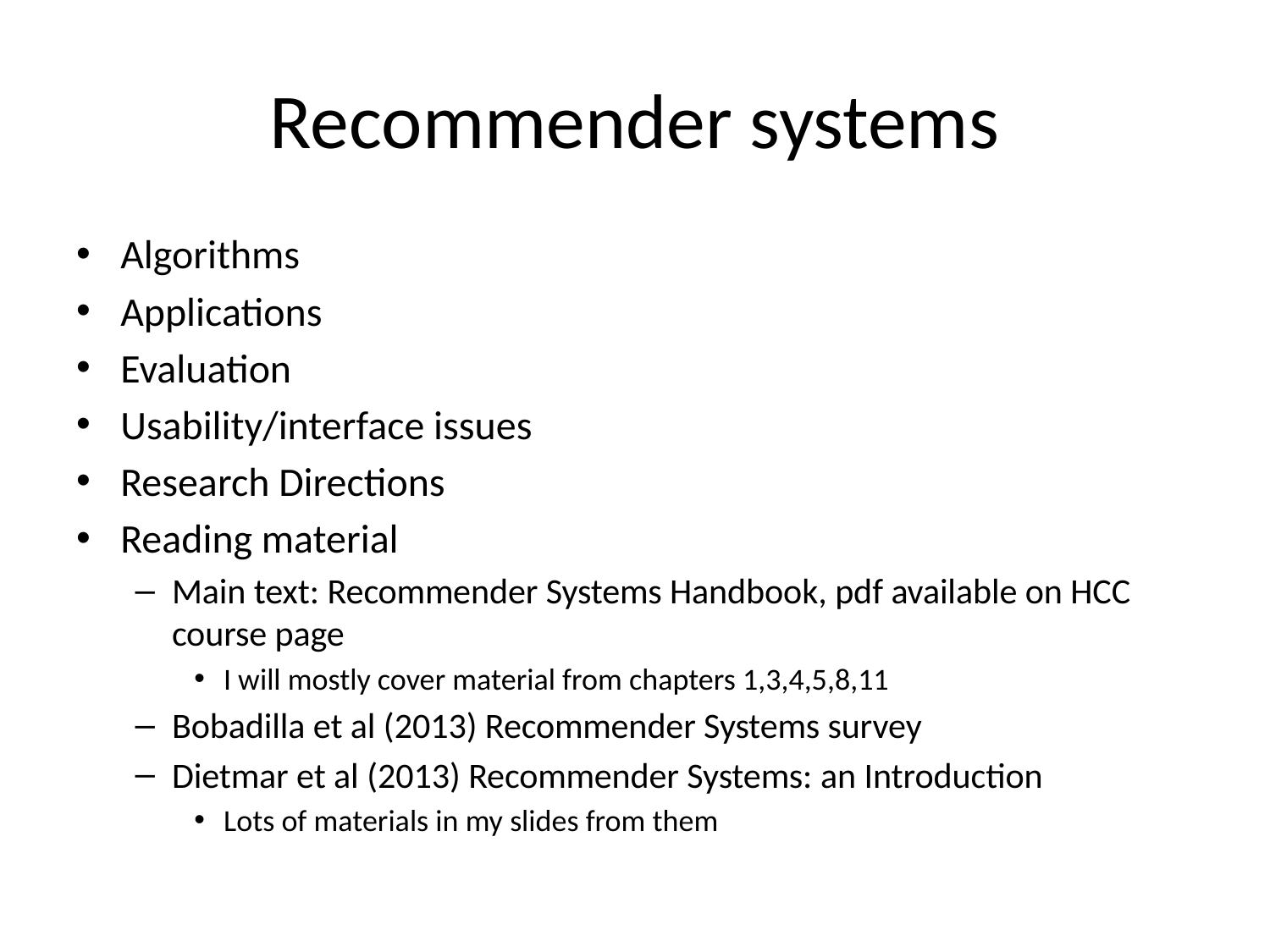

# Recommender systems
Algorithms
Applications
Evaluation
Usability/interface issues
Research Directions
Reading material
Main text: Recommender Systems Handbook, pdf available on HCC course page
I will mostly cover material from chapters 1,3,4,5,8,11
Bobadilla et al (2013) Recommender Systems survey
Dietmar et al (2013) Recommender Systems: an Introduction
Lots of materials in my slides from them